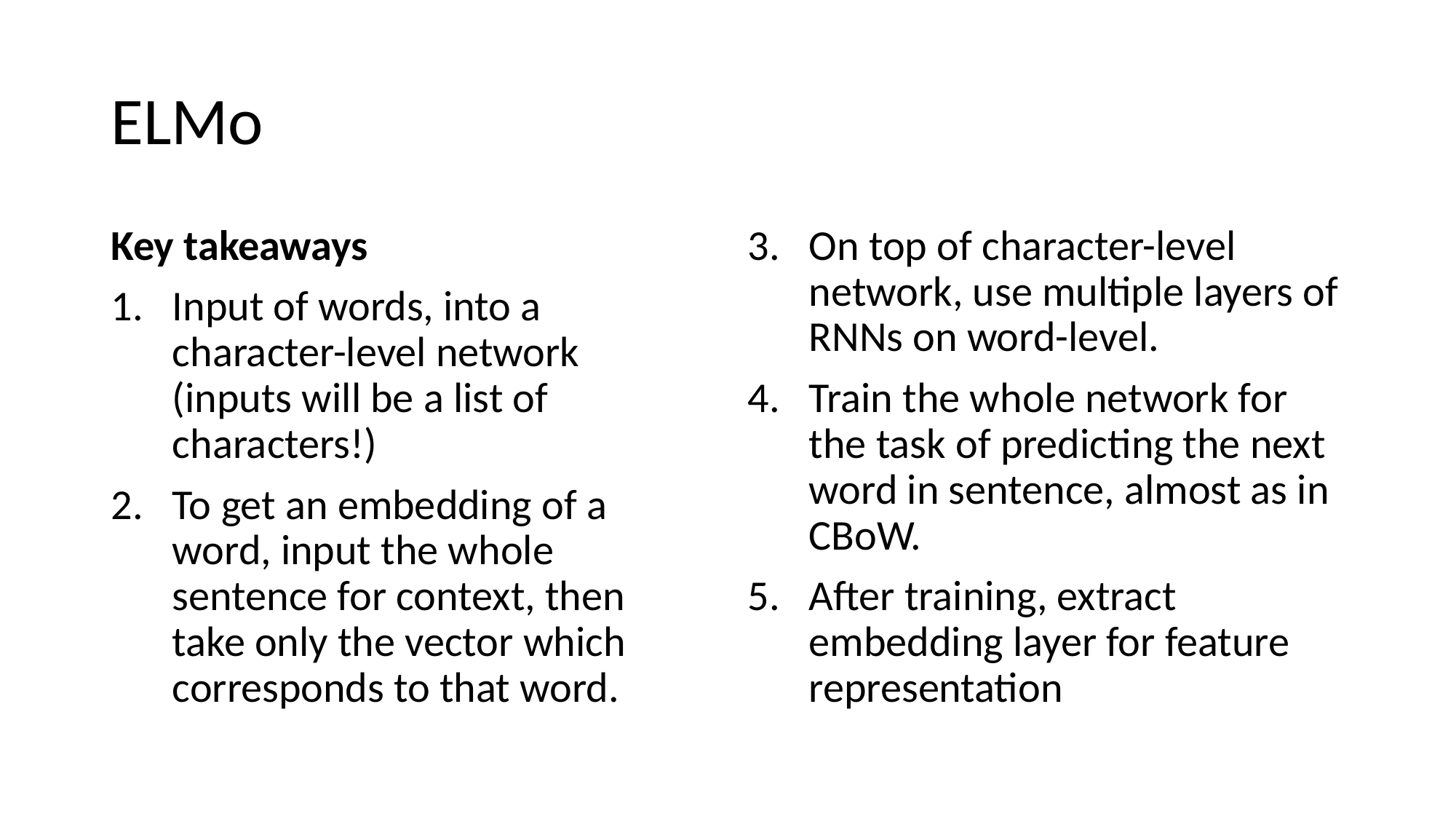

# ELMo
Key takeaways
Input of words, into a character-level network (inputs will be a list of characters!)
To get an embedding of a word, input the whole sentence for context, then take only the vector which corresponds to that word.
On top of character-level network, use multiple layers of RNNs on word-level.
Train the whole network for the task of predicting the next word in sentence, almost as in CBoW.
After training, extract embedding layer for feature representation